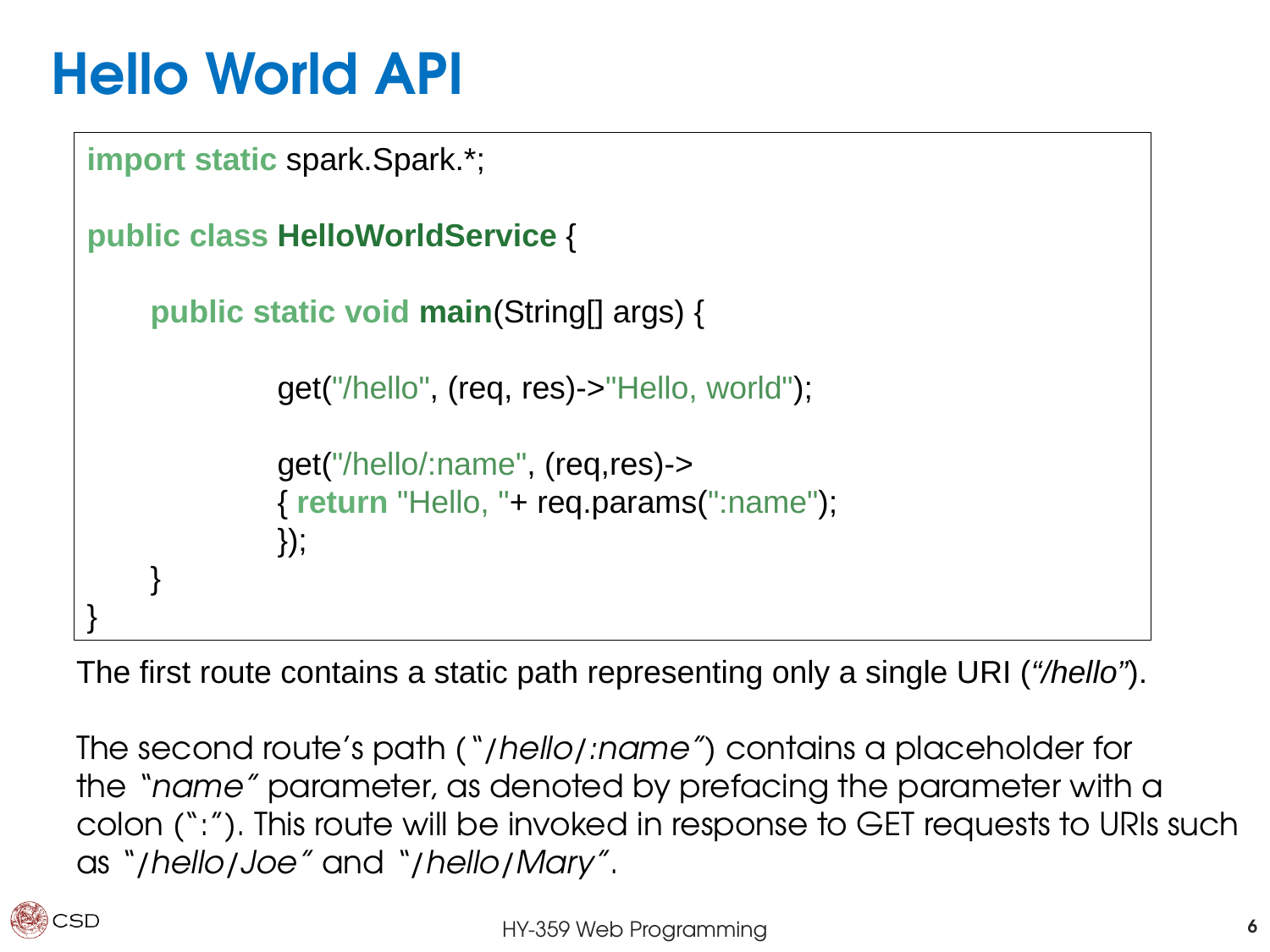

Hello World API
import static spark.Spark.*;

public class HelloWorldService {

public static void main(String[] args) {

	get("/hello", (req, res)->"Hello, world");

	get("/hello/:name", (req,res)->
	{ return "Hello, "+ req.params(":name");
	});
}
}

The first route contains a static path representing only a single URI (“/hello”).

The second route’s path (“/hello/:name”) contains a placeholder for the “name” parameter, as denoted by prefacing the parameter with a colon (“:”). This route will be invoked in response to GET requests to URIs such as “/hello/Joe” and “/hello/Mary”.

6